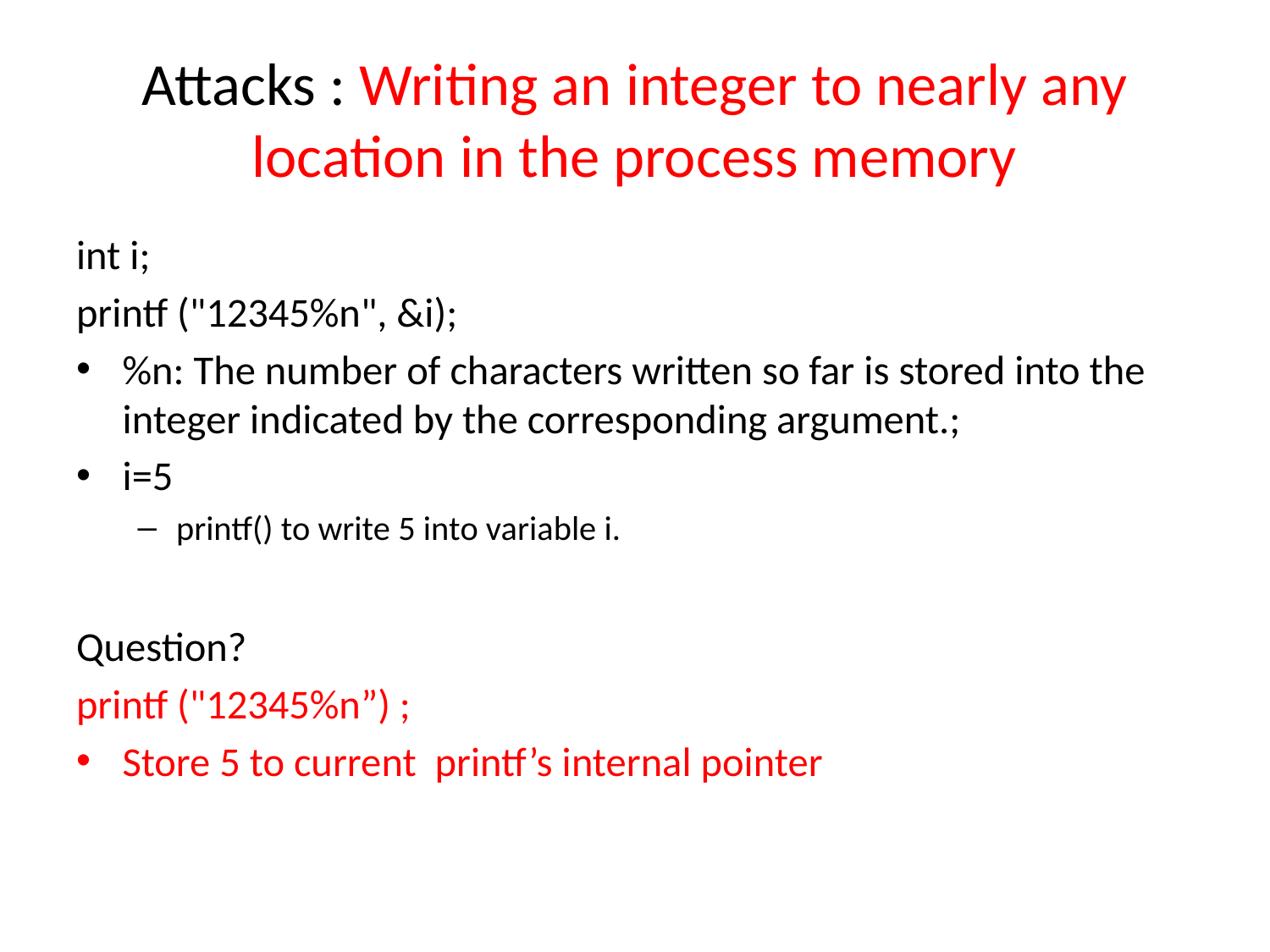

# Attacks : Writing an integer to nearly any location in the process memory
int i;
printf ("12345%n", &i);
%n: The number of characters written so far is stored into the integer indicated by the corresponding argument.;
i=5
printf() to write 5 into variable i.

Question?
printf ("12345%n”) ;
Store 5 to current  printf’s internal pointer